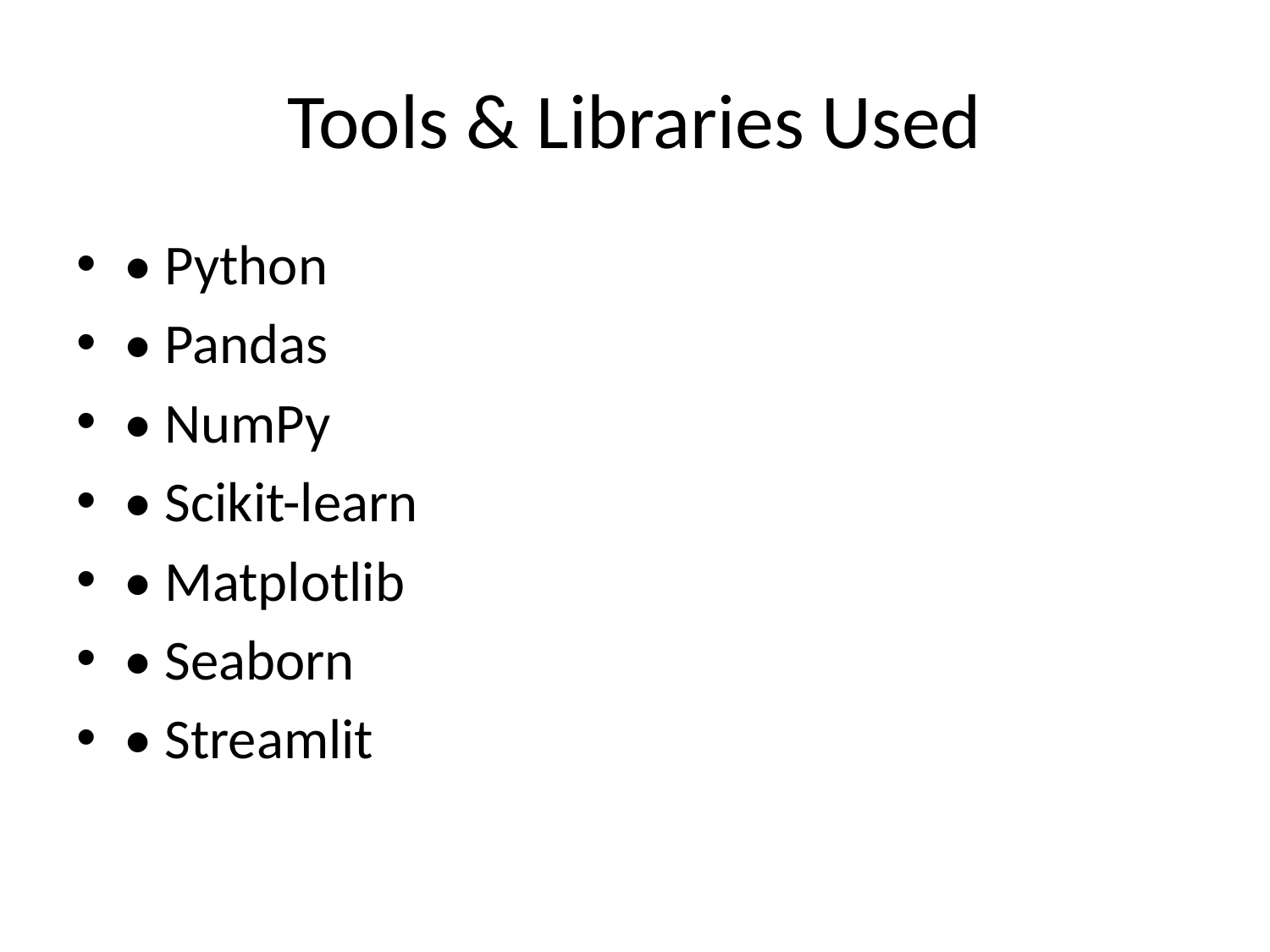

# Tools & Libraries Used
• Python
• Pandas
• NumPy
• Scikit-learn
• Matplotlib
• Seaborn
• Streamlit